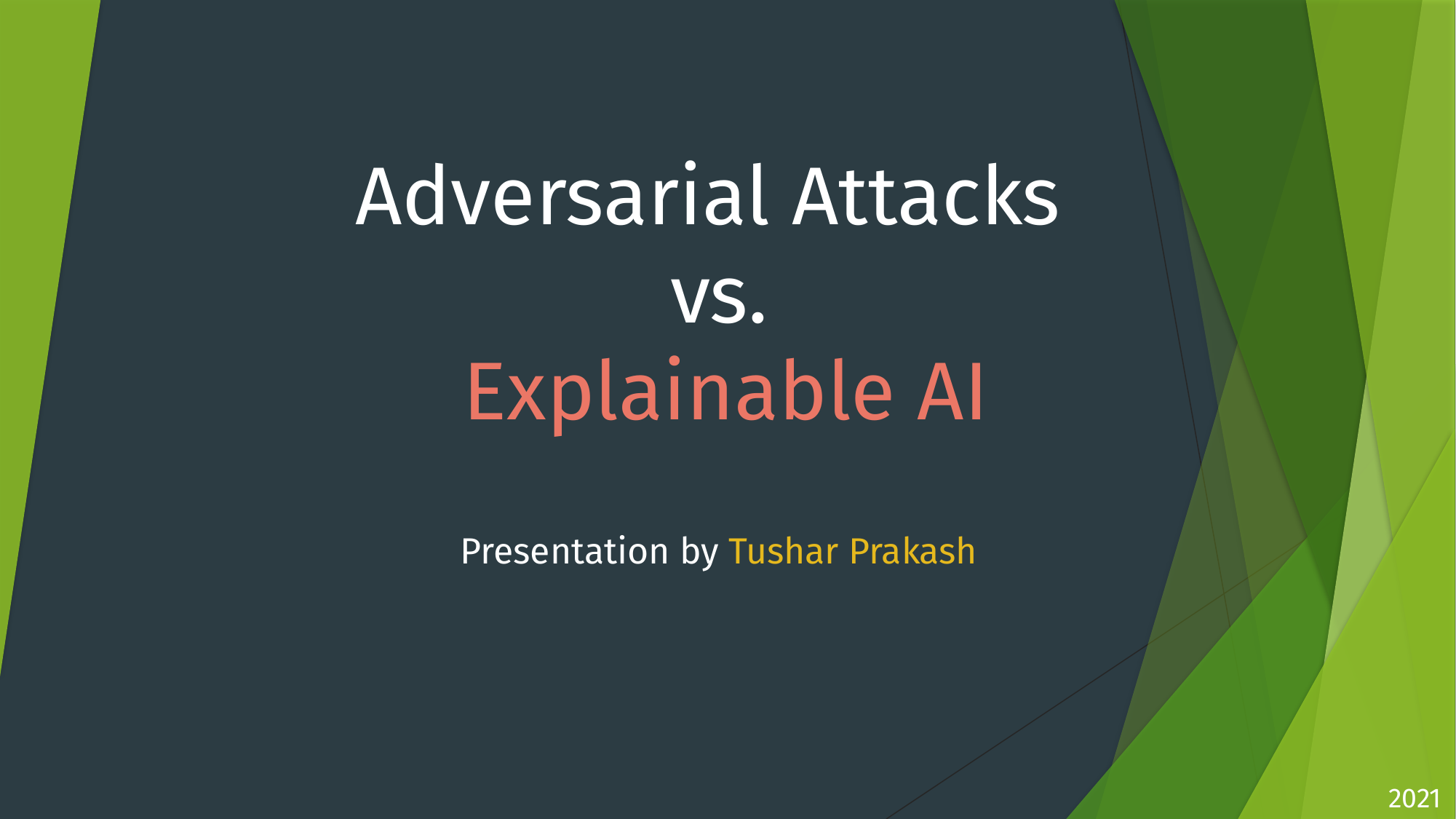

# Adversarial Attacks vs.
Explainable AI
Presentation by Tushar Prakash
2021